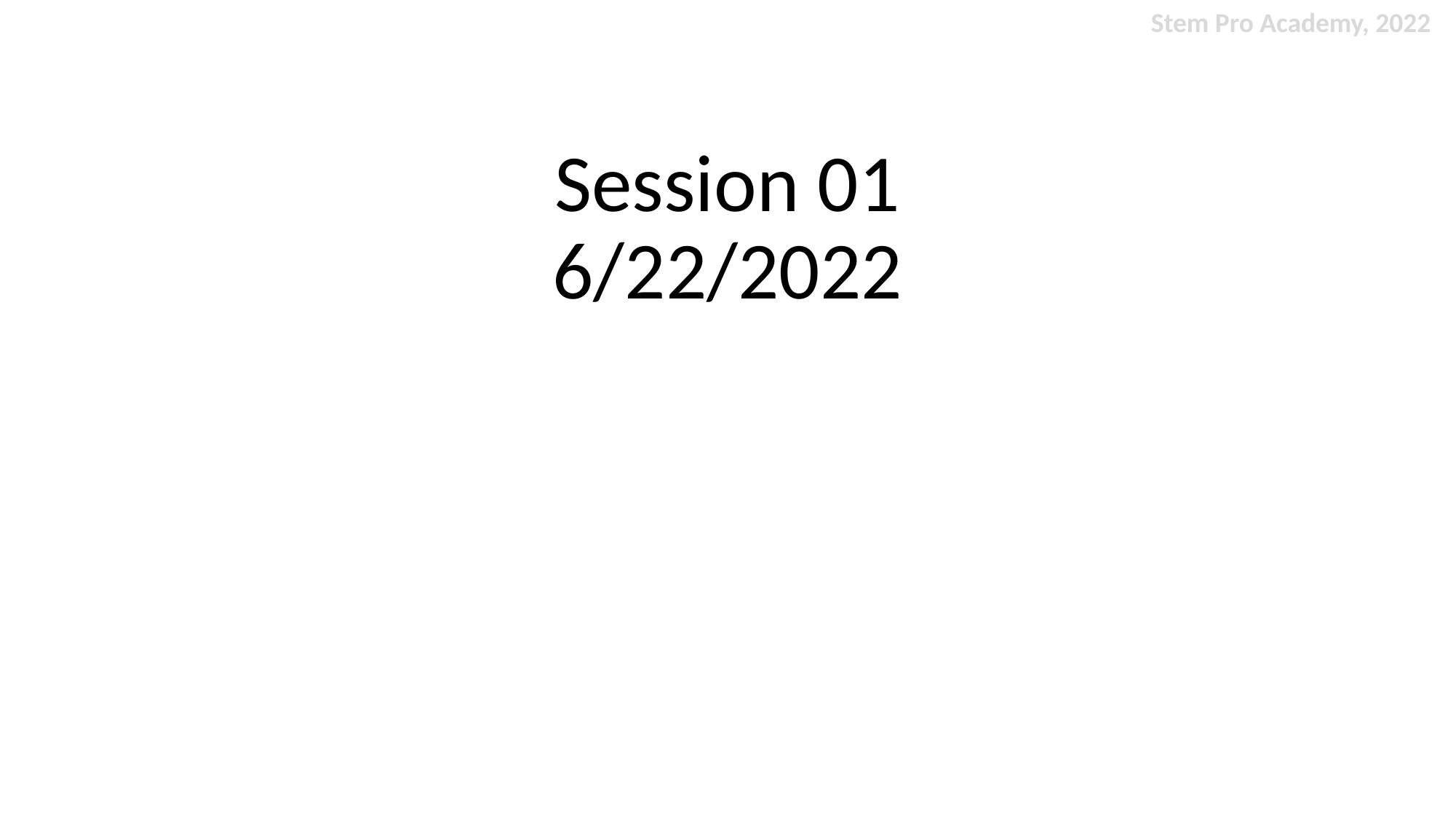

Stem Pro Academy, 2022
# Session 01 6/22/2022